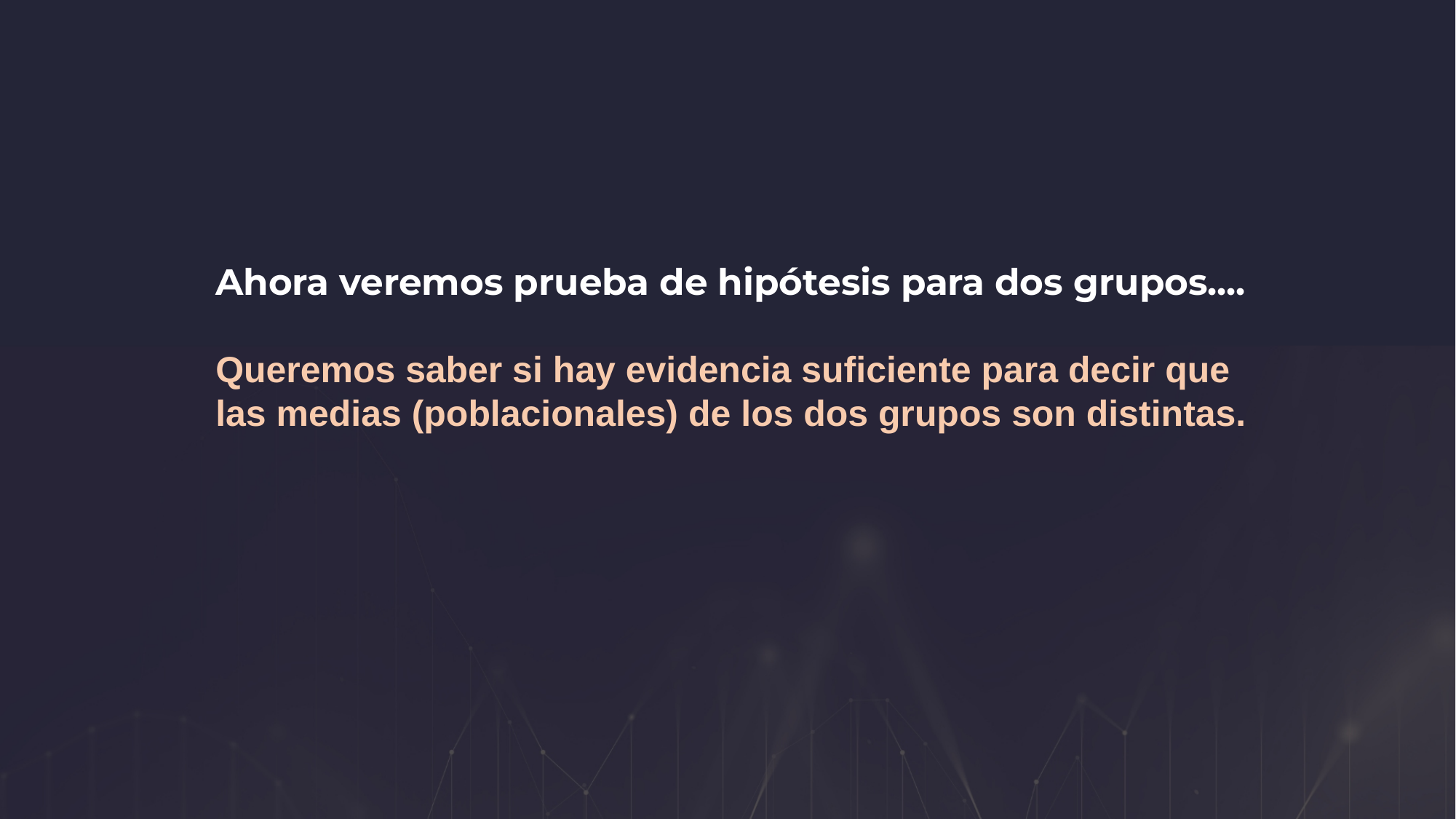

Ahora veremos prueba de hipótesis para dos grupos....

Queremos saber si hay evidencia suficiente para decir que las medias (poblacionales) de los dos grupos son distintas.